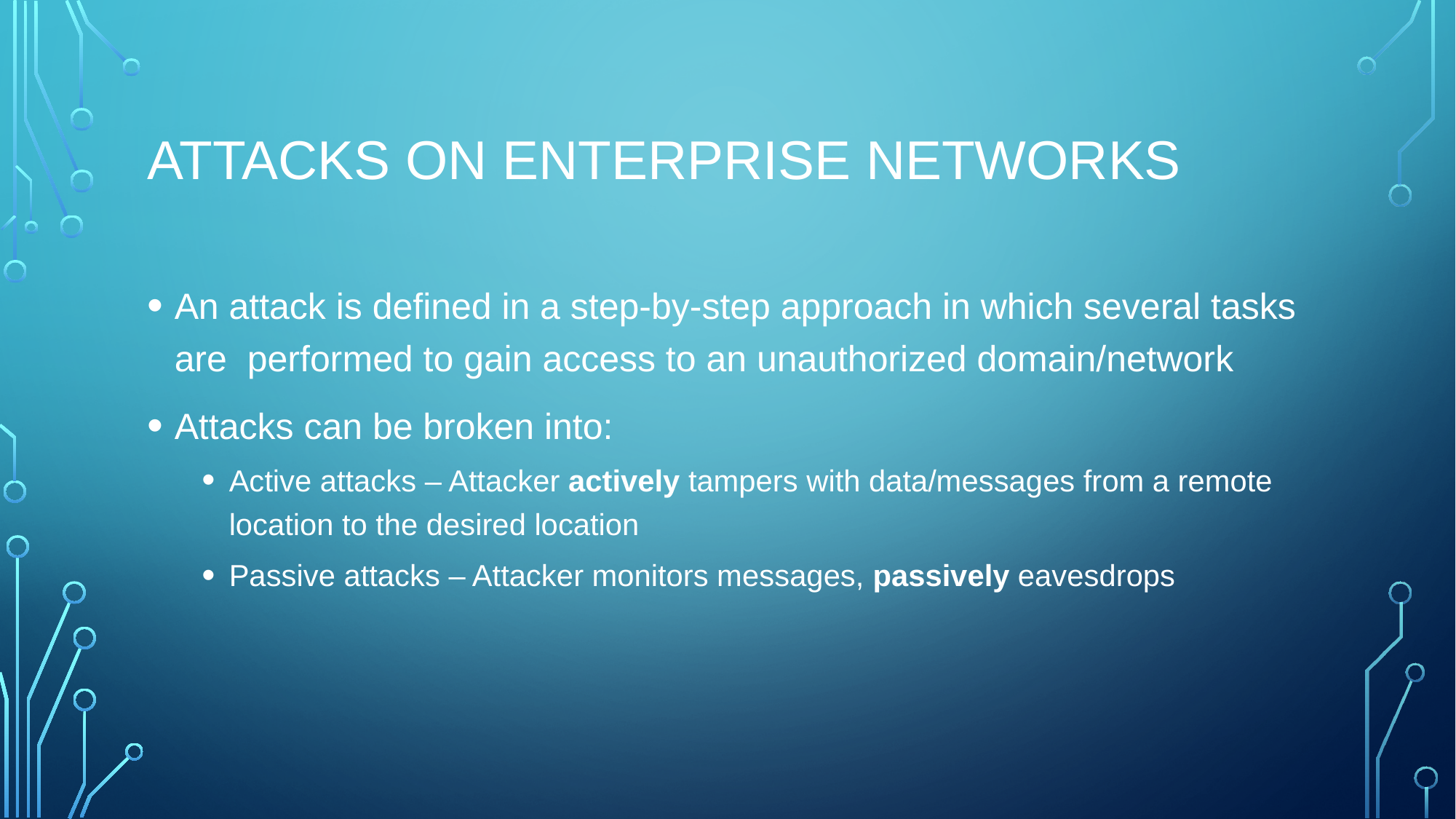

# Attacks on enterprise networks
An attack is defined in a step-by-step approach in which several tasks are  performed to gain access to an unauthorized domain/network
Attacks can be broken into:
Active attacks – Attacker actively tampers with data/messages from a remote location to the desired location
Passive attacks – Attacker monitors messages, passively eavesdrops